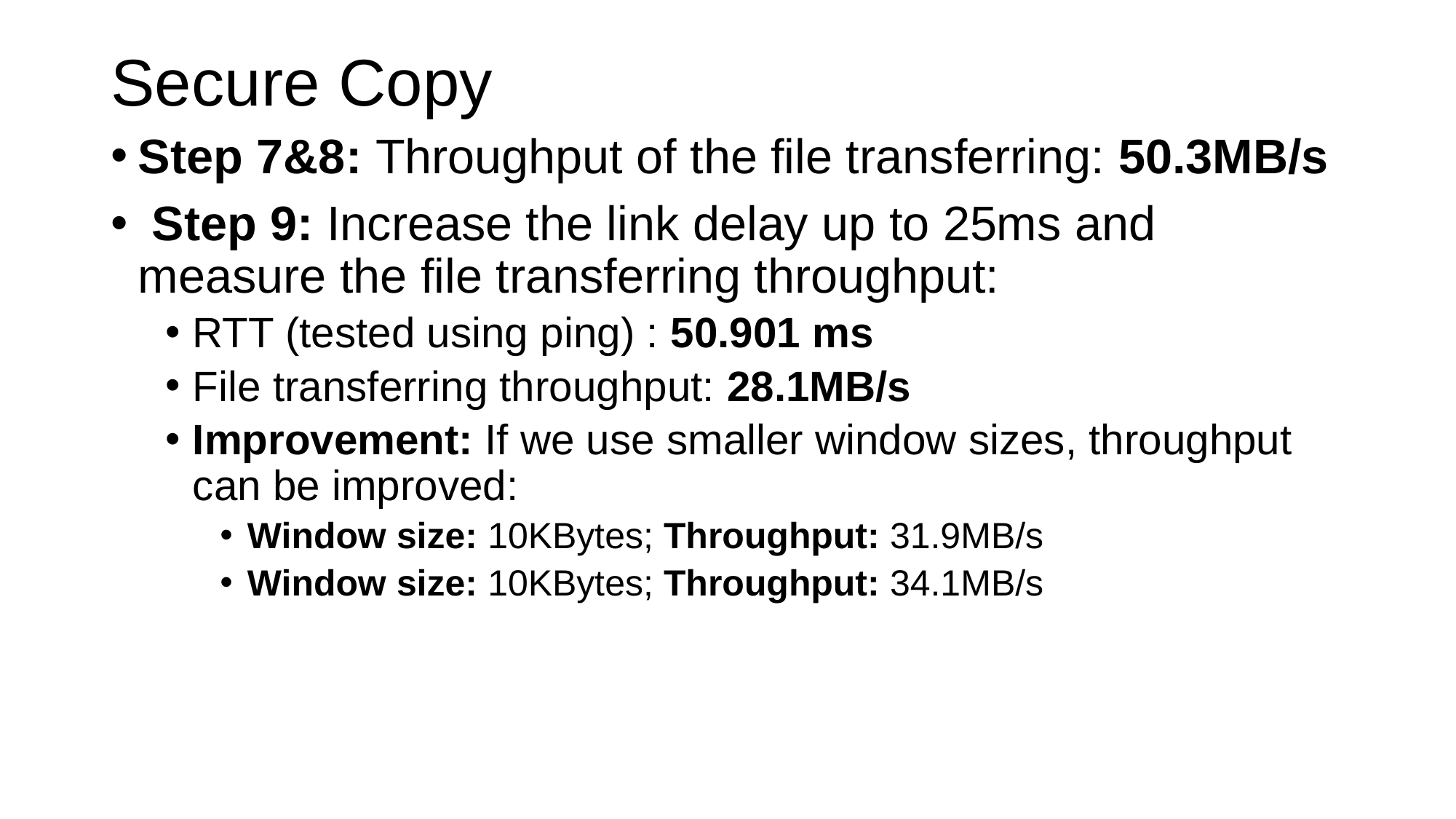

# Secure Copy
Step 7&8: Throughput of the file transferring: 50.3MB/s
 Step 9: Increase the link delay up to 25ms and measure the file transferring throughput:
RTT (tested using ping) : 50.901 ms
File transferring throughput: 28.1MB/s
Improvement: If we use smaller window sizes, throughput can be improved:
Window size: 10KBytes; Throughput: 31.9MB/s
Window size: 10KBytes; Throughput: 34.1MB/s